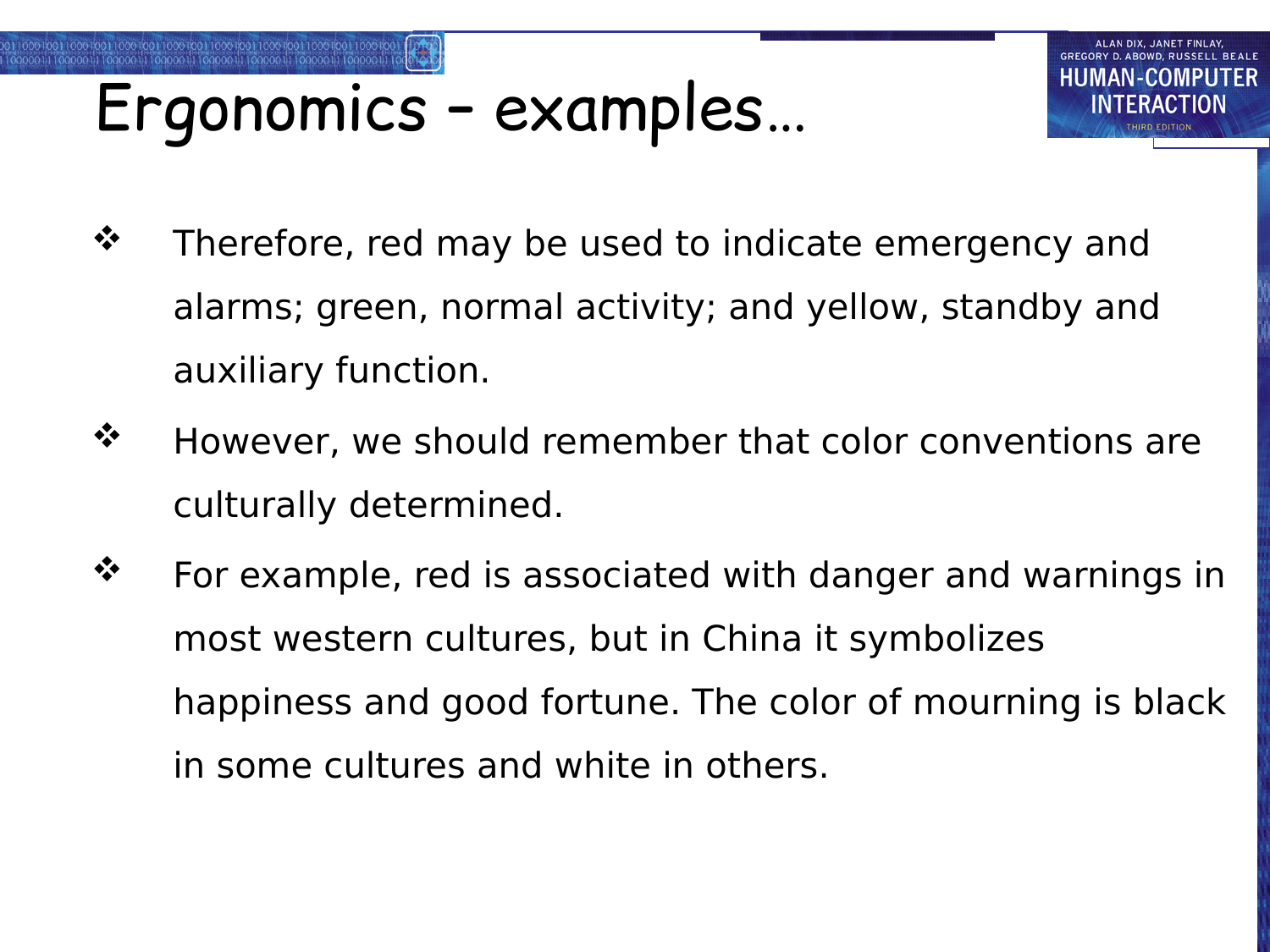

# Ergonomics – examples…
Therefore, red may be used to indicate emergency and alarms; green, normal activity; and yellow, standby and auxiliary function.
However, we should remember that color conventions are culturally determined.
For example, red is associated with danger and warnings in most western cultures, but in China it symbolizes happiness and good fortune. The color of mourning is black in some cultures and white in others.